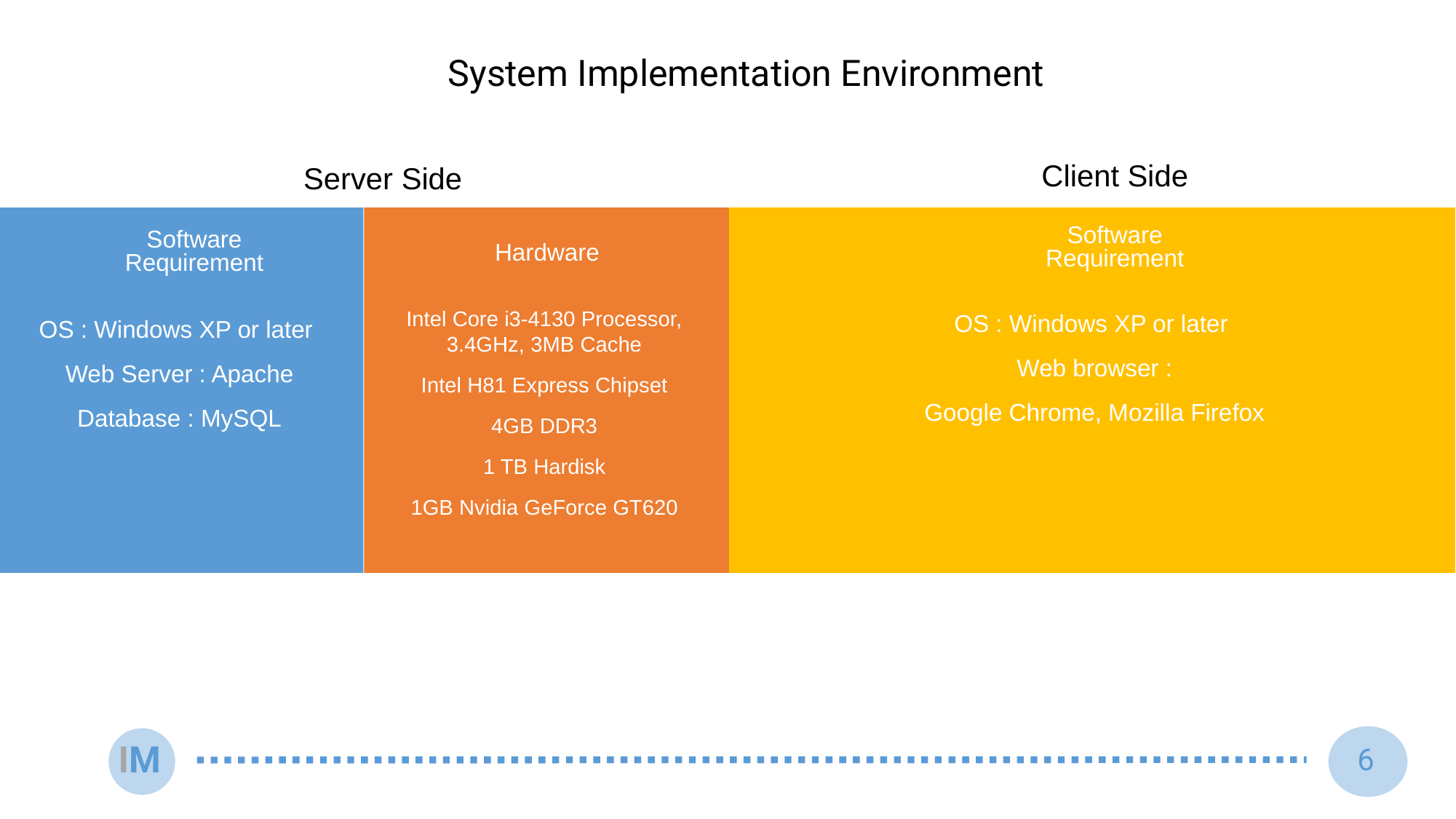

System Implementation Environment
Client Side
Server Side

Software Requirement
Software Requirement
Hardware
Intel Core i3-4130 Processor, 3.4GHz, 3MB Cache
Intel H81 Express Chipset
4GB DDR3
1 TB Hardisk
1GB Nvidia GeForce GT620
OS : Windows XP or later
Web browser :
Google Chrome, Mozilla Firefox

OS : Windows XP or later
Web Server : Apache
Database : MySQL

6